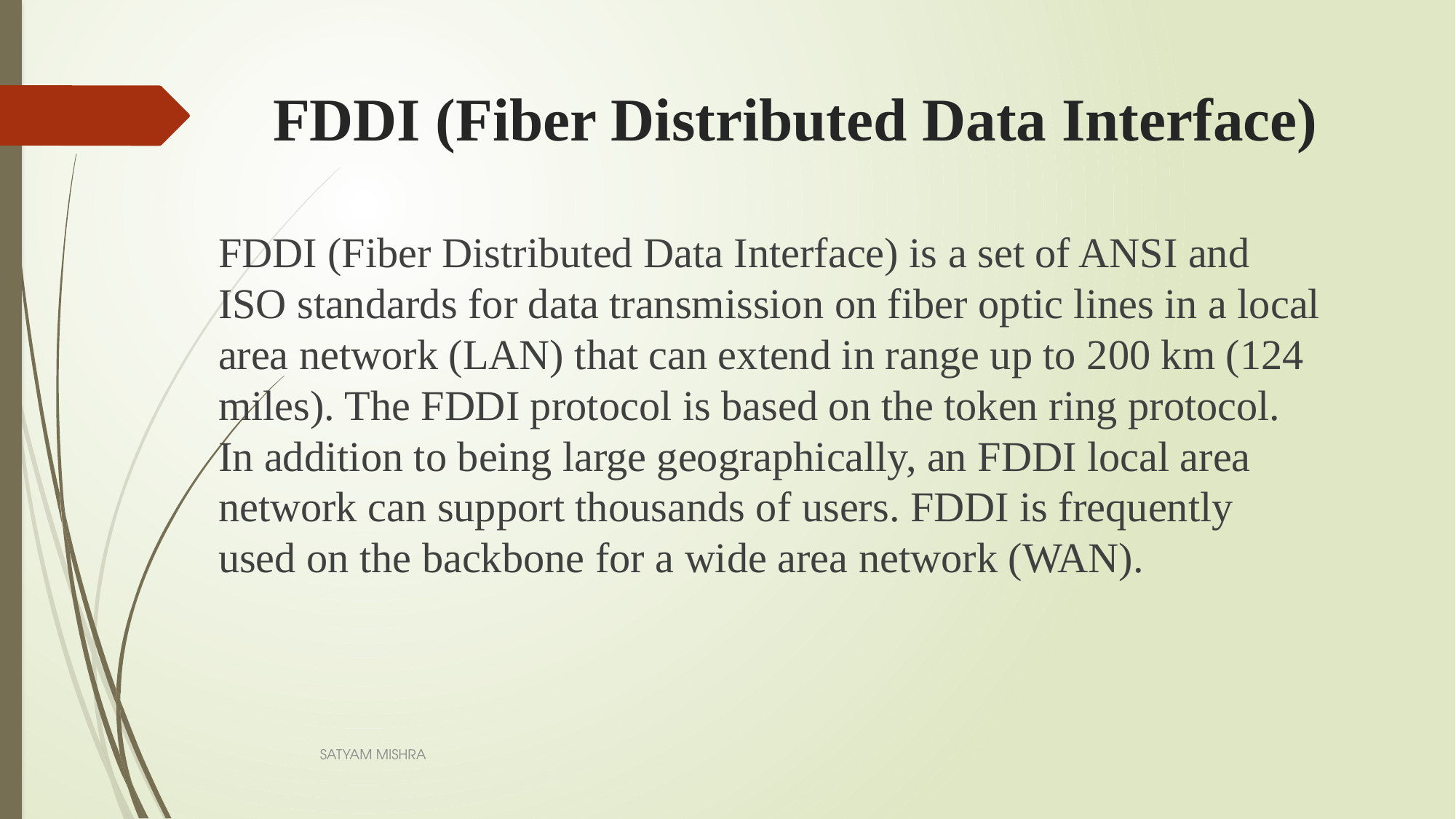

# FDDI (Fiber Distributed Data Interface)
FDDI (Fiber Distributed Data Interface) is a set of ANSI and ISO standards for data transmission on fiber optic lines in a local area network (LAN) that can extend in range up to 200 km (124 miles). The FDDI protocol is based on the token ring protocol. In addition to being large geographically, an FDDI local area network can support thousands of users. FDDI is frequently used on the backbone for a wide area network (WAN).
SATYAM MISHRA